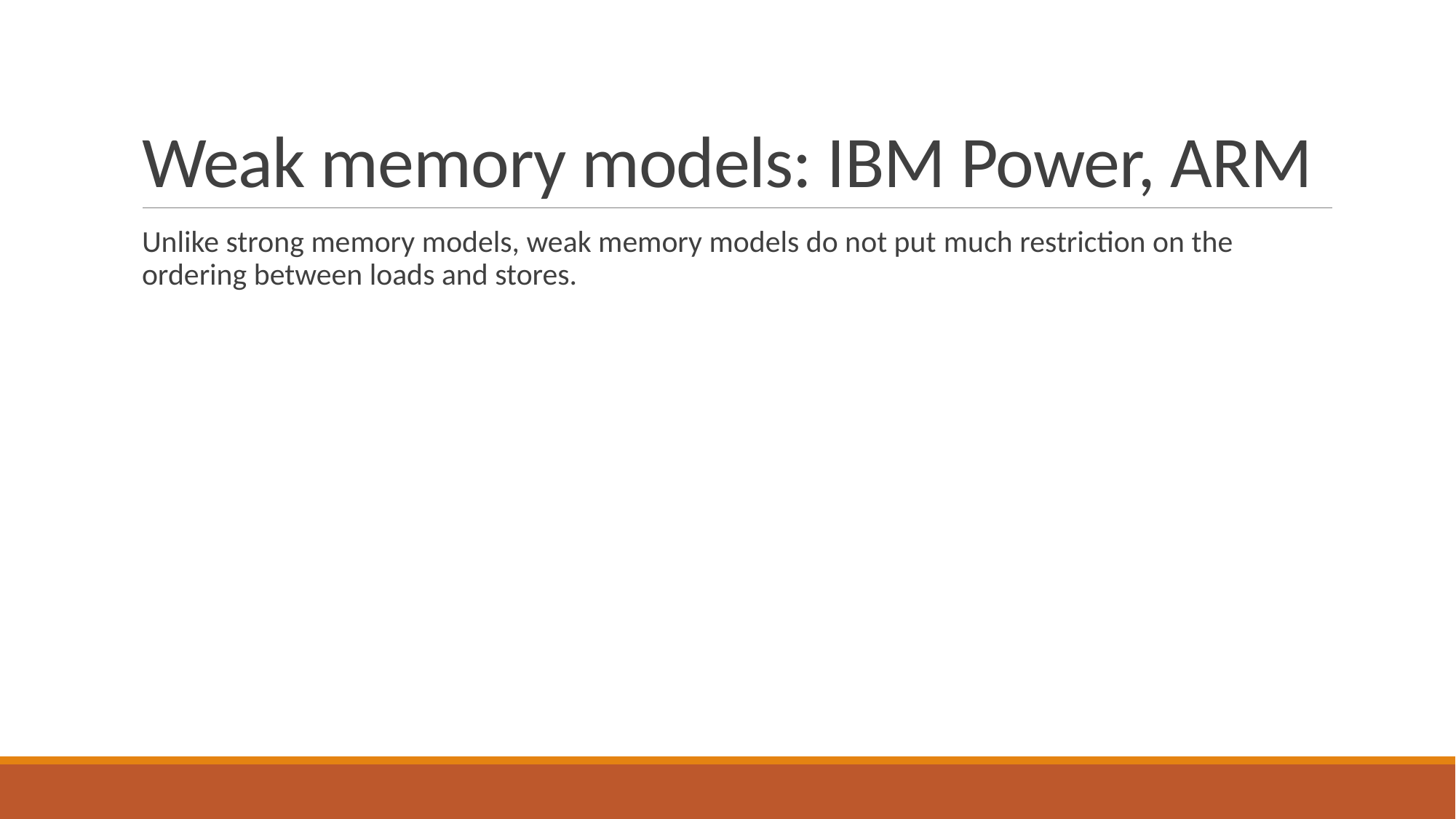

# Weak memory models: IBM Power, ARM
Unlike strong memory models, weak memory models do not put much restriction on the ordering between loads and stores.